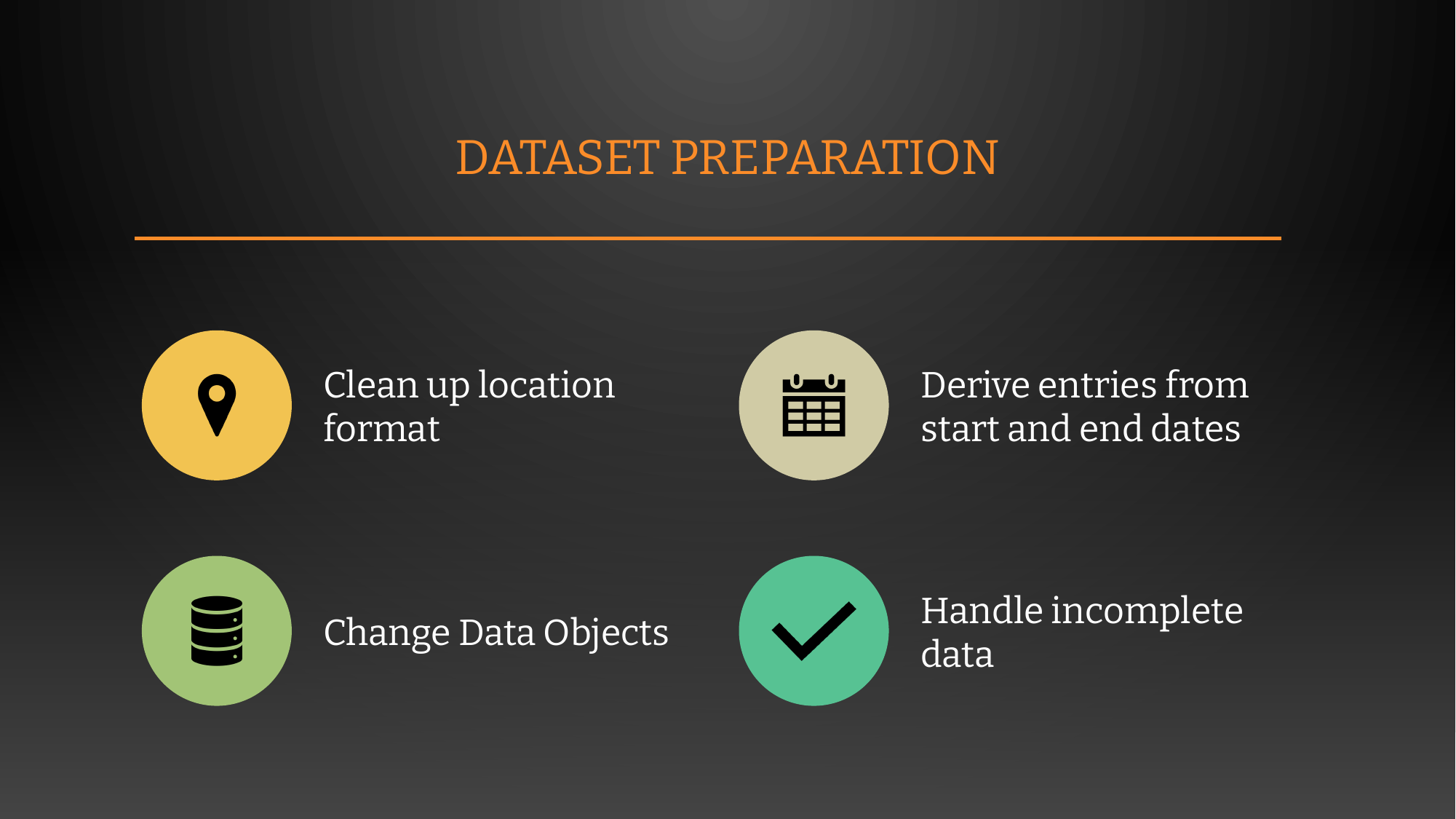

# Dataset Preparation

Clean up location format
Derive entries from start and end dates
Change Data Objects
Handle incomplete data